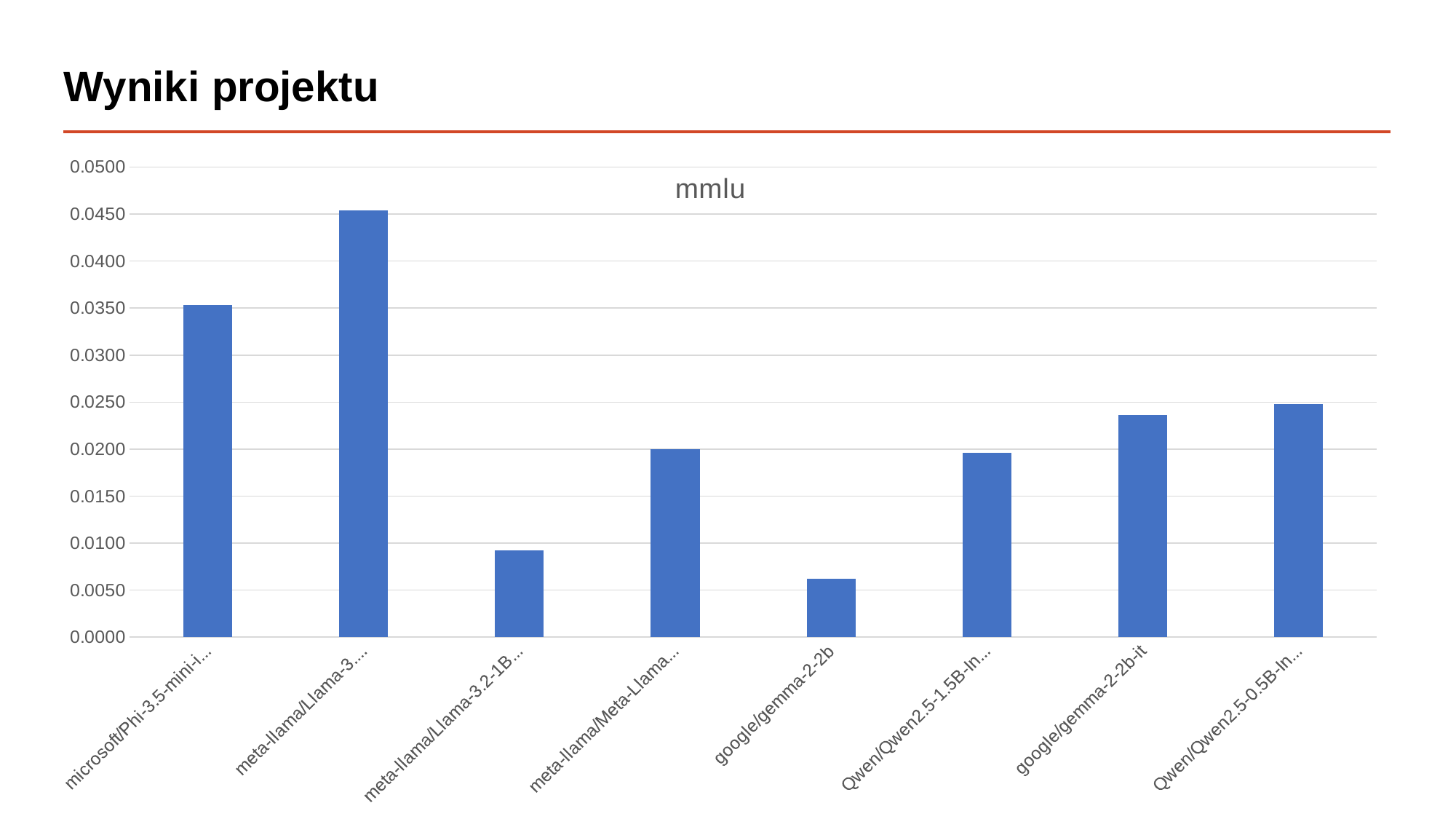

# Wyniki projektu

### Chart:

| Category | mmlu   |
|---|---|
| microsoft/Phi-3.5-mini-instruct | 0.0353 |
| meta-llama/Llama-3.2-1B | 0.04539999999999994 |
| meta-llama/Llama-3.2-1B-Instruct | 0.009199999999999986 |
| meta-llama/Meta-Llama-3.1-8B | 0.020000000000000018 |
| google/gemma-2-2b | 0.006199999999999983 |
| Qwen/Qwen2.5-1.5B-Instruct | 0.01959999999999995 |
| google/gemma-2-2b-it | 0.02360000000000001 |
| Qwen/Qwen2.5-0.5B-Instruct | 0.02479999999999999 |